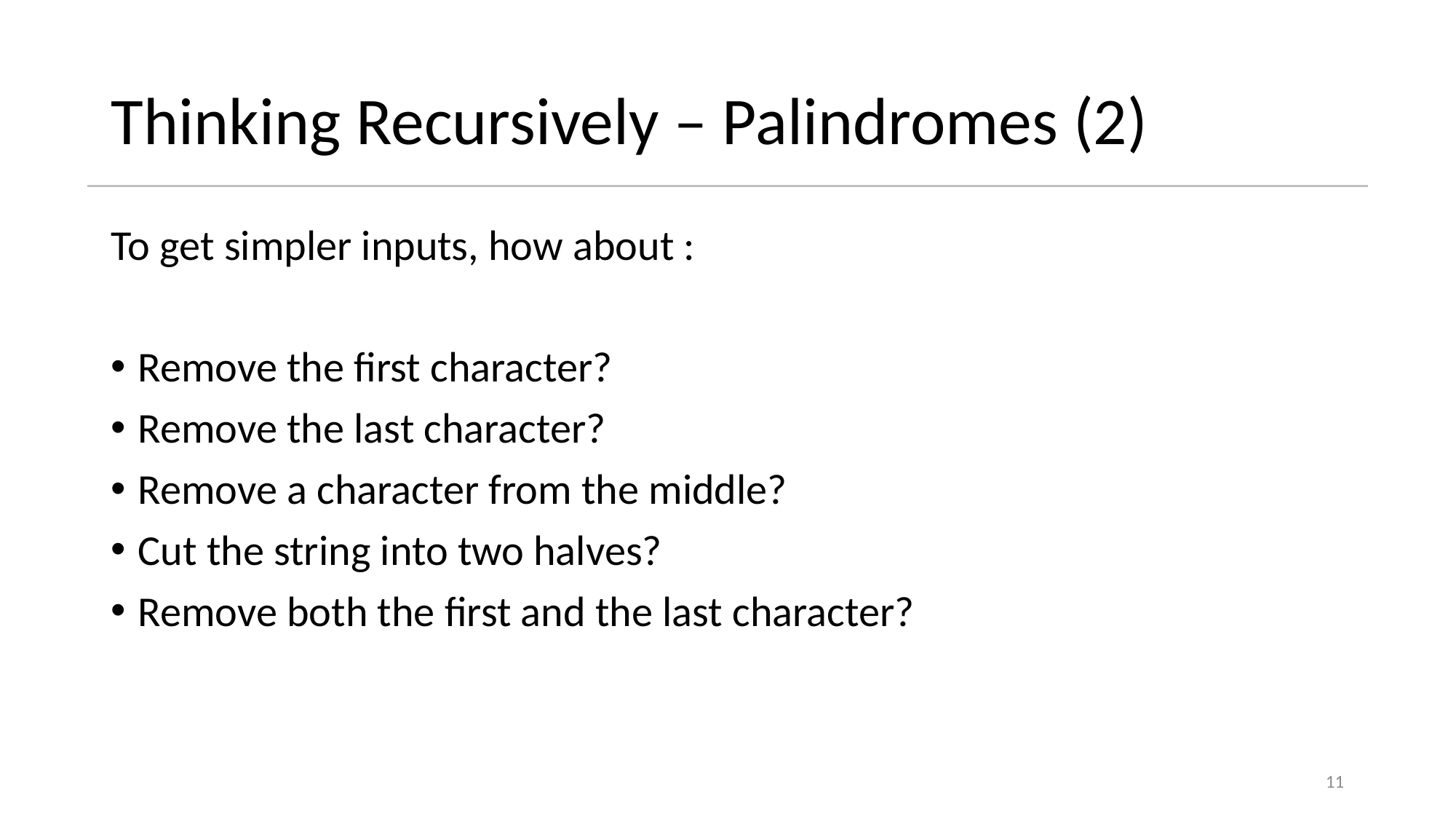

# Thinking Recursively – Palindromes (2)
To get simpler inputs, how about :

Remove the first character?
Remove the last character?
Remove a character from the middle?
Cut the string into two halves?
Remove both the first and the last character?

11